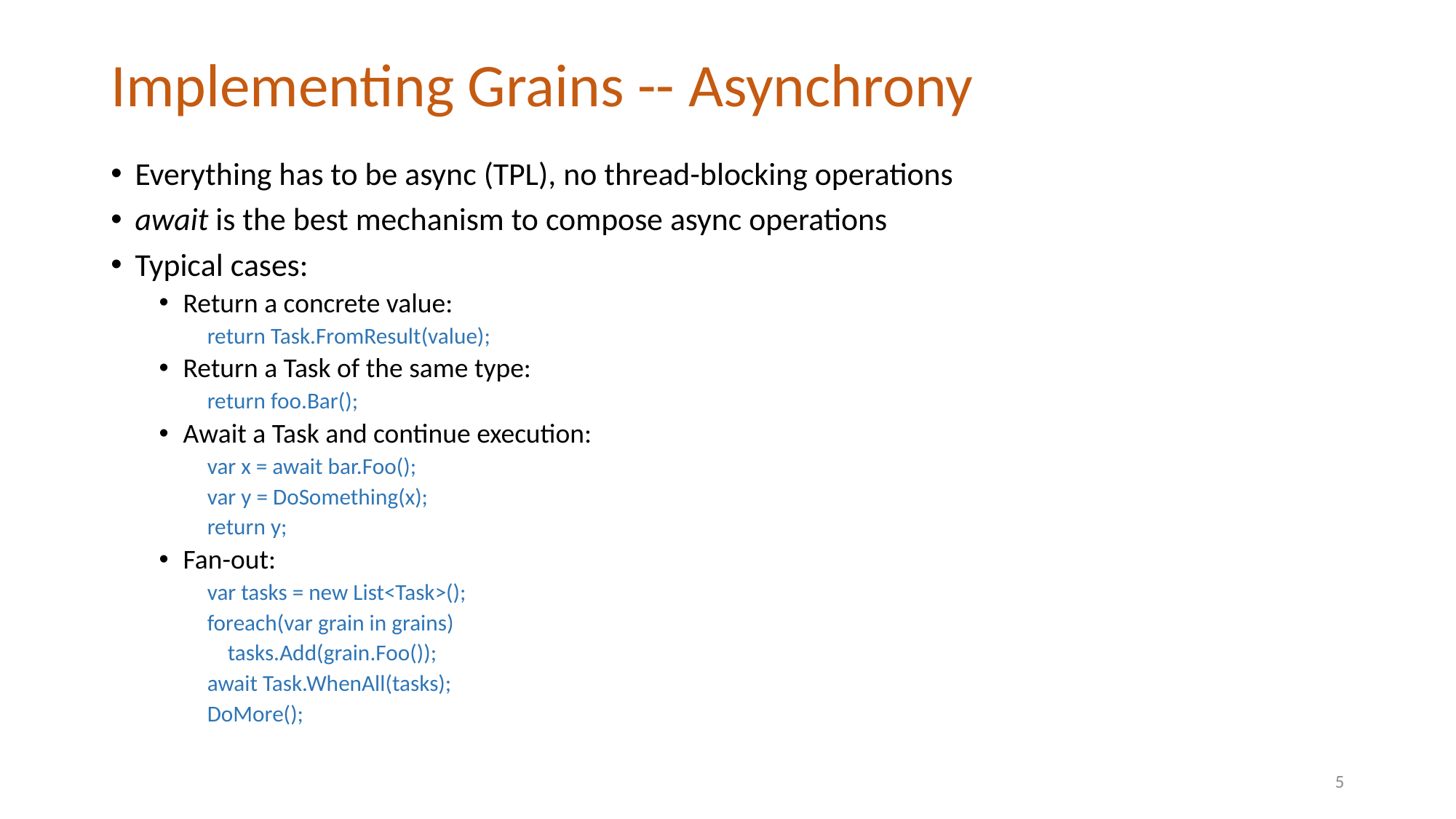

# Implementing Grains -- Asynchrony
Everything has to be async (TPL), no thread-blocking operations
await is the best mechanism to compose async operations
Typical cases:
Return a concrete value:
return Task.FromResult(value);
Return a Task of the same type:
return foo.Bar();
Await a Task and continue execution:
var x = await bar.Foo();
var y = DoSomething(x);
return y;
Fan-out:
var tasks = new List<Task>();
foreach(var grain in grains)
    tasks.Add(grain.Foo());
await Task.WhenAll(tasks);
DoMore();
5